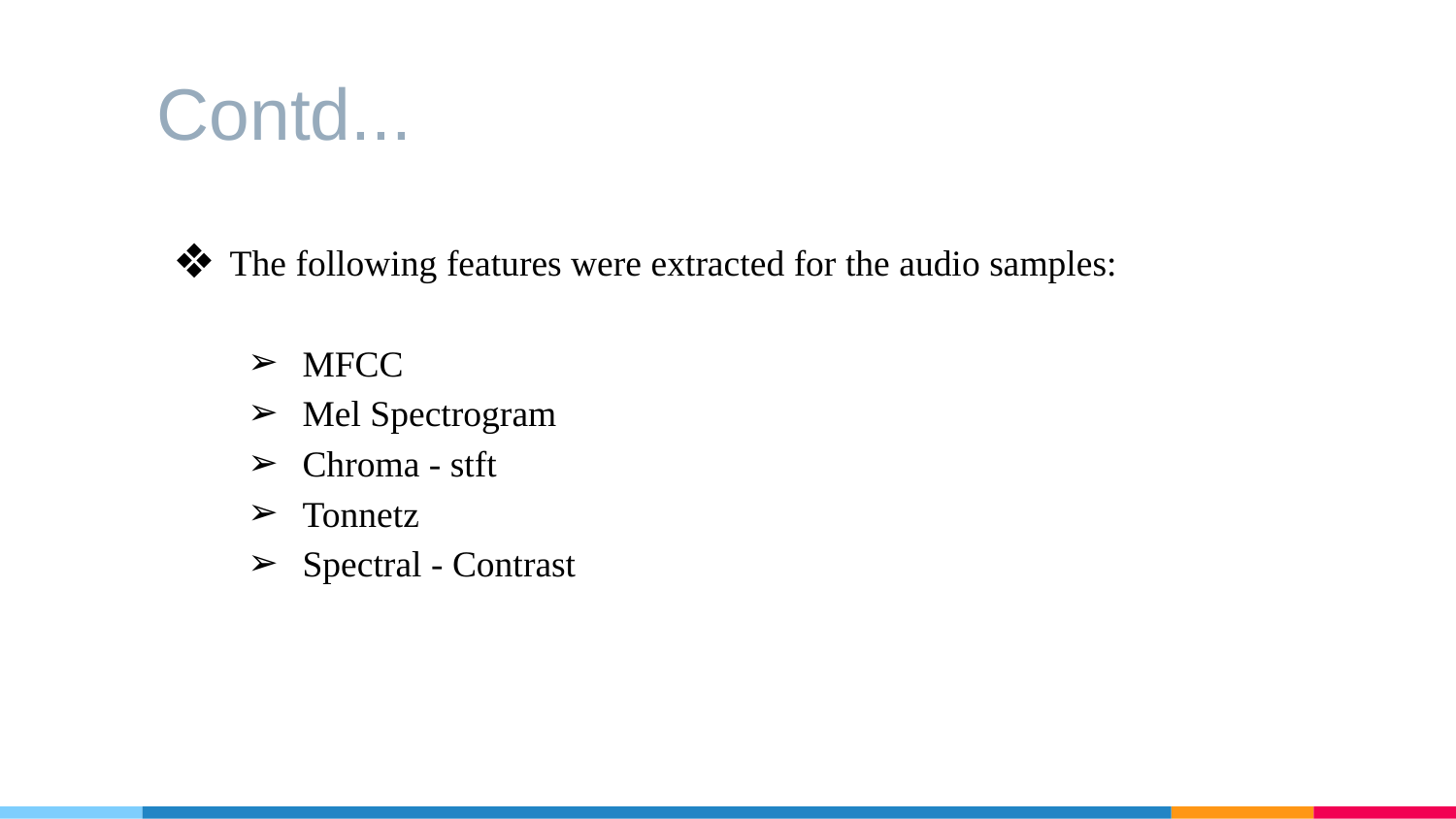

# Contd...
The following features were extracted for the audio samples:

MFCC
Mel Spectrogram
Chroma - stft
Tonnetz
Spectral - Contrast